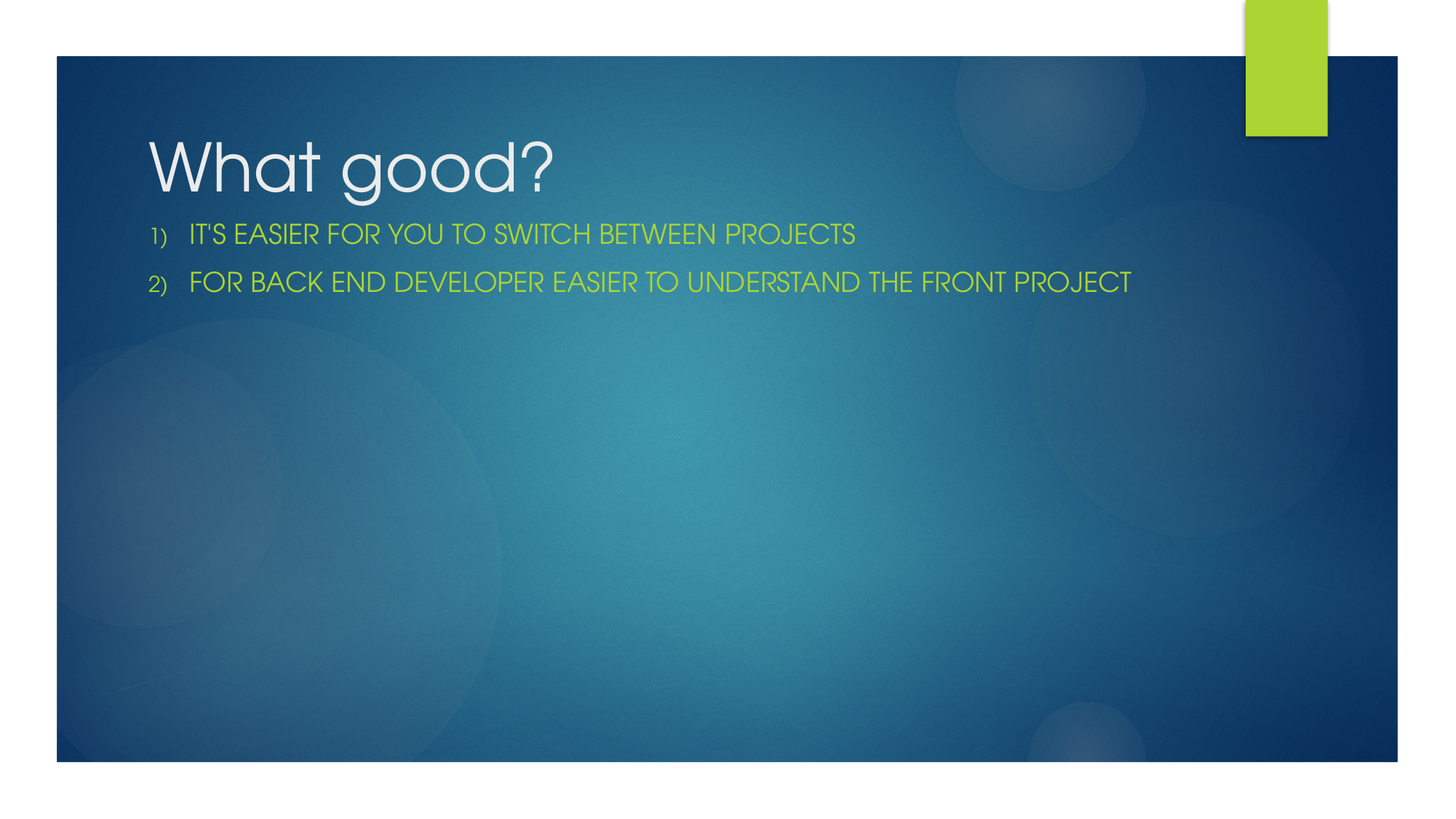

# What good?
it's easier for you to switch between projects
for back end developer easier to understand the front project